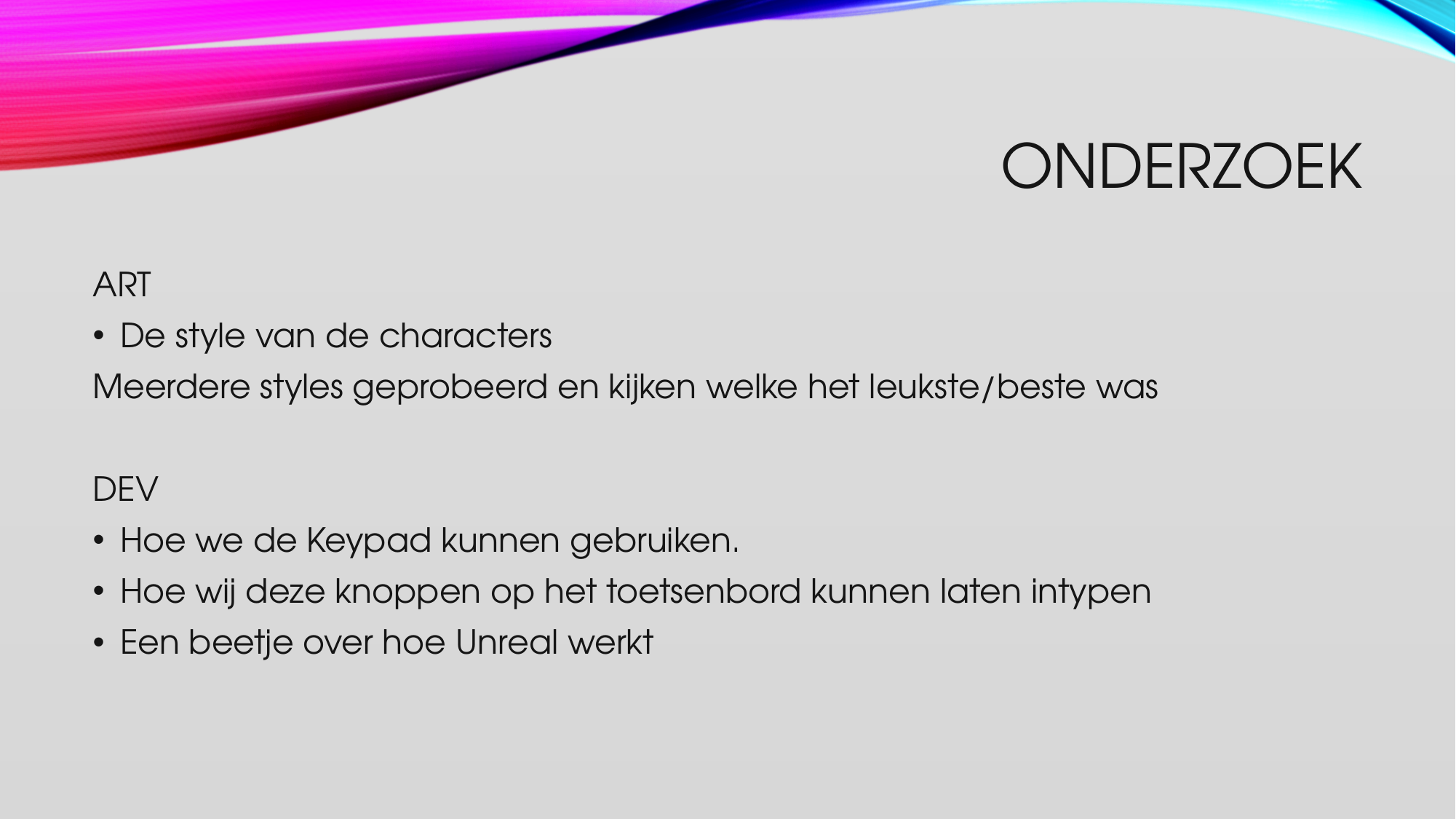

# onderzoek
ART
De style van de characters
Meerdere styles geprobeerd en kijken welke het leukste/beste was

DEV
Hoe we de Keypad kunnen gebruiken.
Hoe wij deze knoppen op het toetsenbord kunnen laten intypen
Een beetje over hoe Unreal werkt